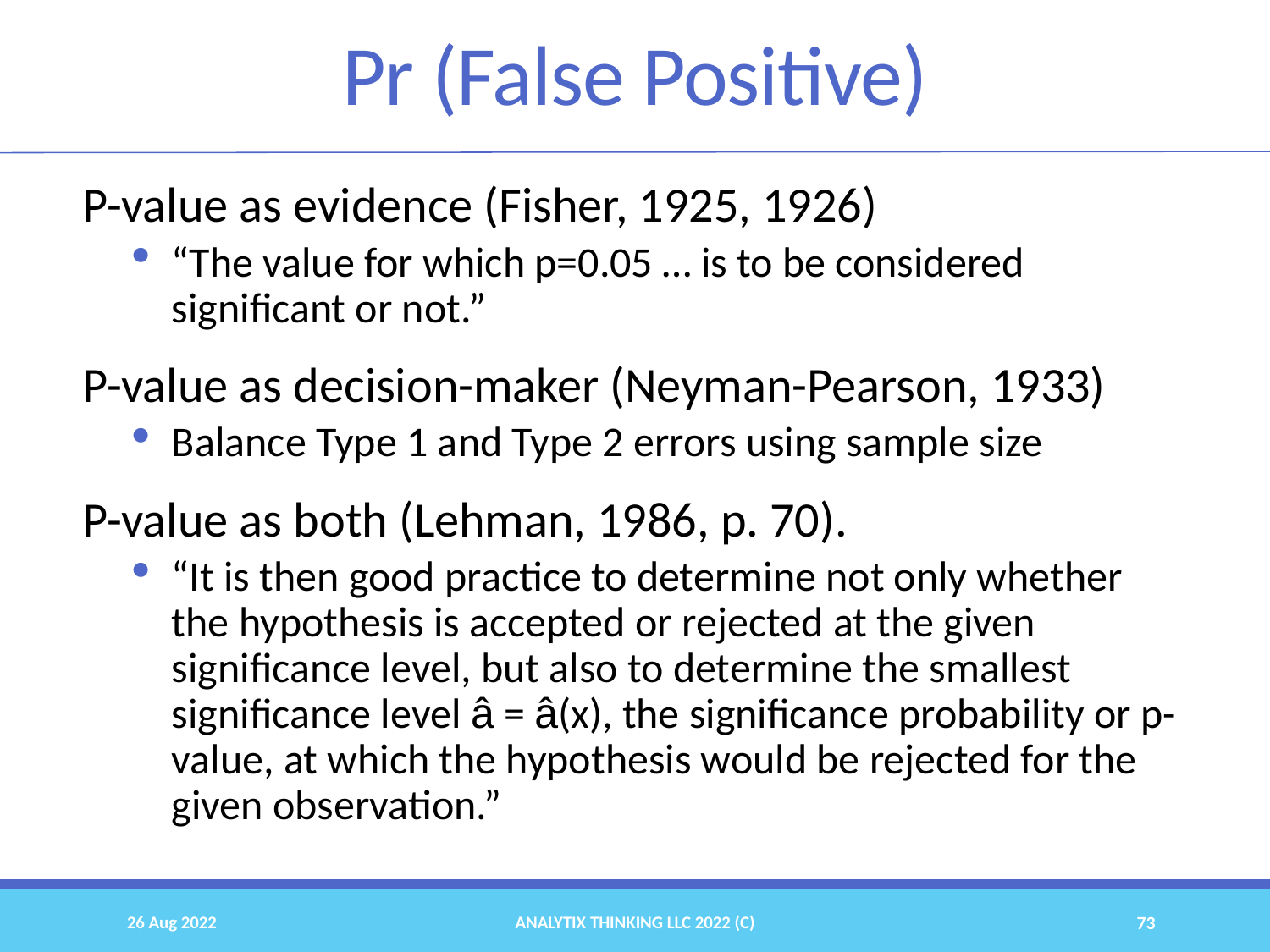

# Pr (False Positive)
P-value as evidence (Fisher, 1925, 1926)
“The value for which p=0.05 … is to be considered significant or not.”
P-value as decision-maker (Neyman-Pearson, 1933)
Balance Type 1 and Type 2 errors using sample size
P-value as both (Lehman, 1986, p. 70).
“It is then good practice to determine not only whether the hypothesis is accepted or rejected at the given significance level, but also to determine the smallest significance level â = â(x), the significance probability or p-value, at which the hypothesis would be rejected for the given observation.”

26 Aug 2022
Analytix Thinking LLC 2022 (C)
73